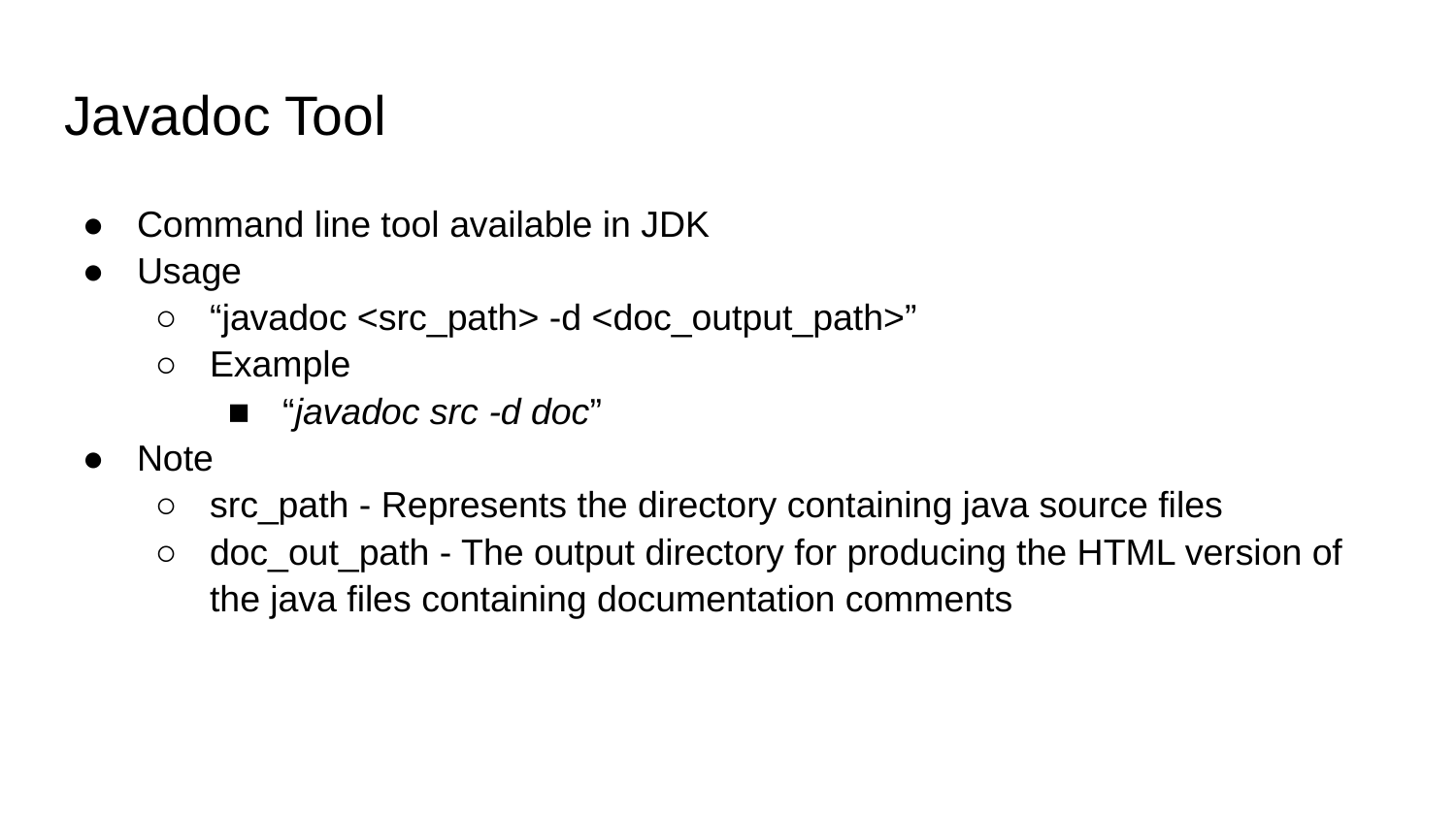

# Javadoc Tool
Command line tool available in JDK
Usage
“javadoc <src_path> -d <doc_output_path>”
Example
“javadoc src -d doc”
Note
src_path - Represents the directory containing java source files
doc_out_path - The output directory for producing the HTML version of the java files containing documentation comments